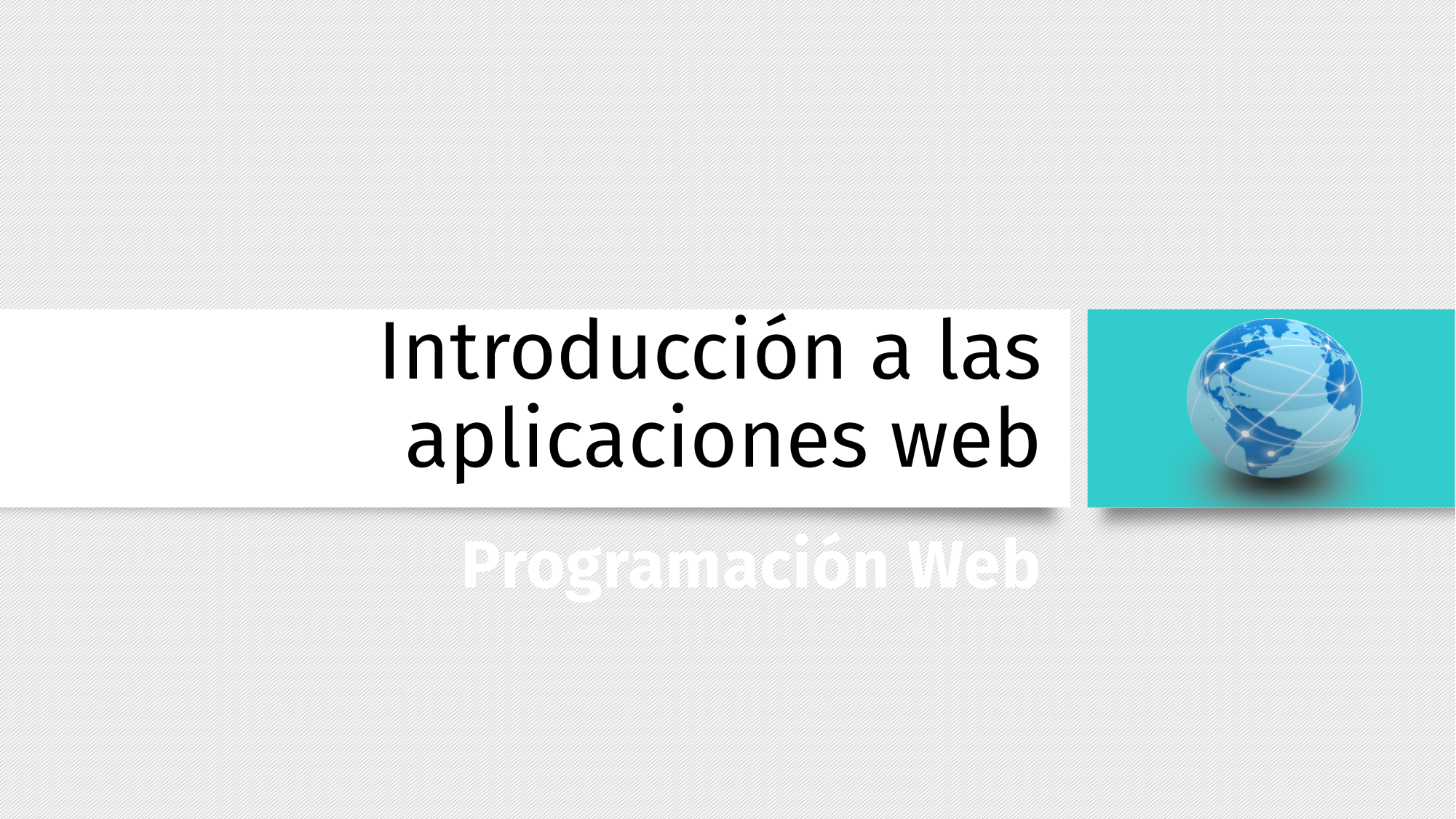

# Introducción a las aplicaciones web
Programación Web